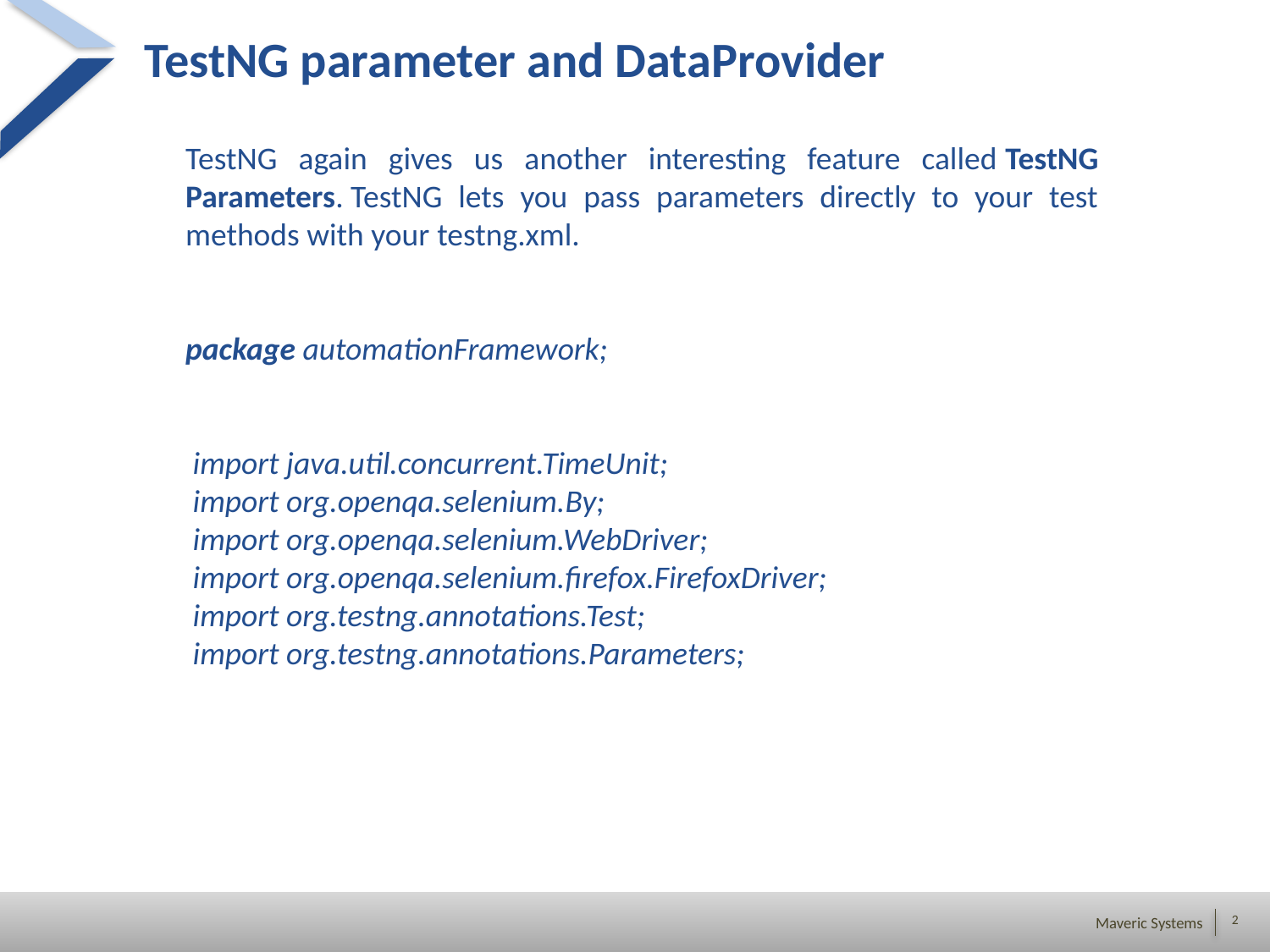

# TestNG parameter and DataProvider
TestNG again gives us another interesting feature called TestNG Parameters. TestNG lets you pass parameters directly to your test methods with your testng.xml.

package automationFramework;

 import java.util.concurrent.TimeUnit;
 import org.openqa.selenium.By;
 import org.openqa.selenium.WebDriver;
 import org.openqa.selenium.firefox.FirefoxDriver;
 import org.testng.annotations.Test;
 import org.testng.annotations.Parameters;

.